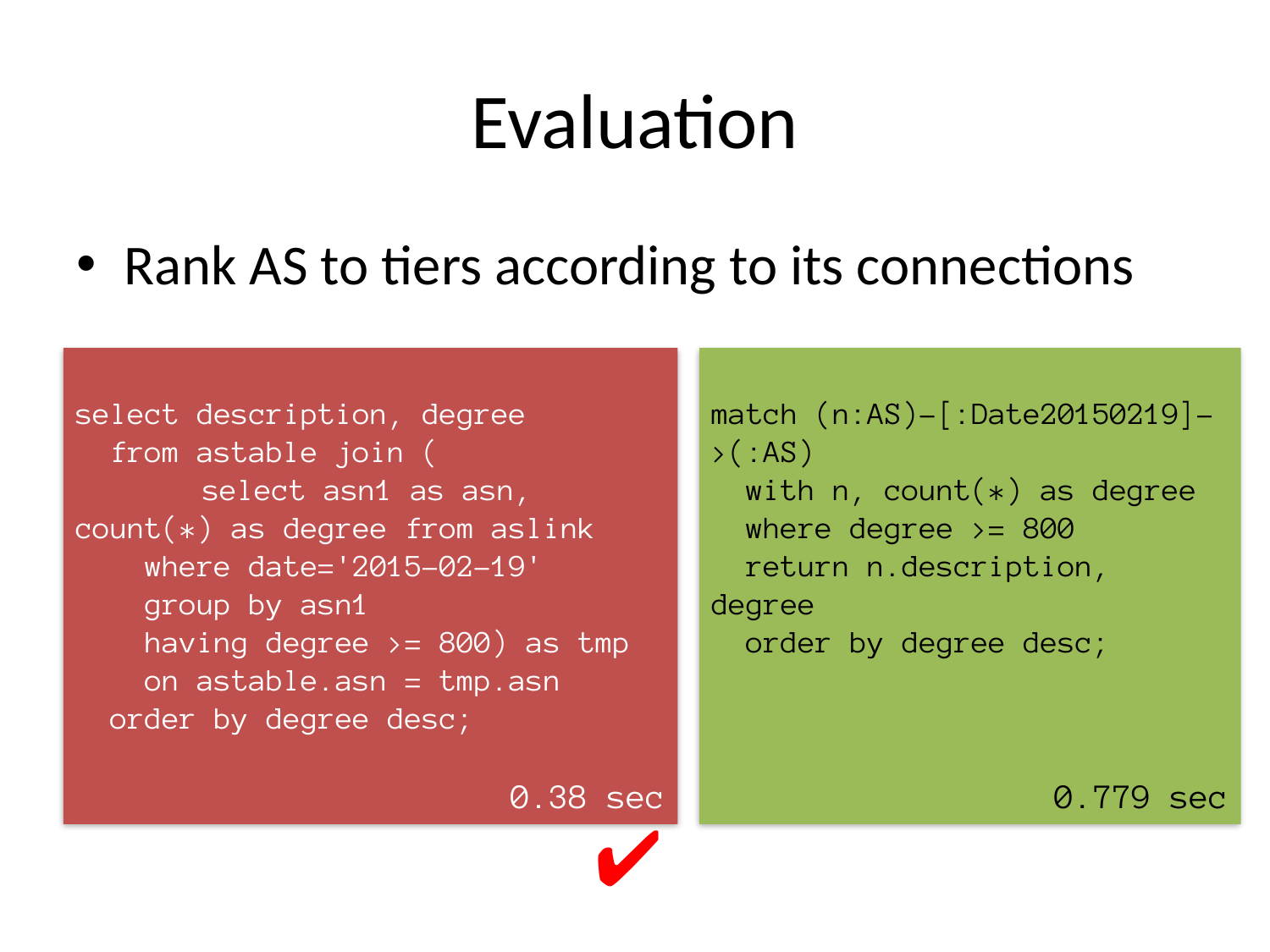

# Evaluation
Rank AS to tiers according to its connections

select description, degree
  from astable join (
  	select asn1 as asn, count(*) as degree from aslink
    where date='2015-02-19'
    group by asn1
    having degree >= 800) as tmp
    on astable.asn = tmp.asn
  order by degree desc;

0.38 sec

match (n:AS)-[:Date20150219]->(:AS)
  with n, count(*) as degree
  where degree >= 800
  return n.description, degree
  order by degree desc;

0.779 sec

✔